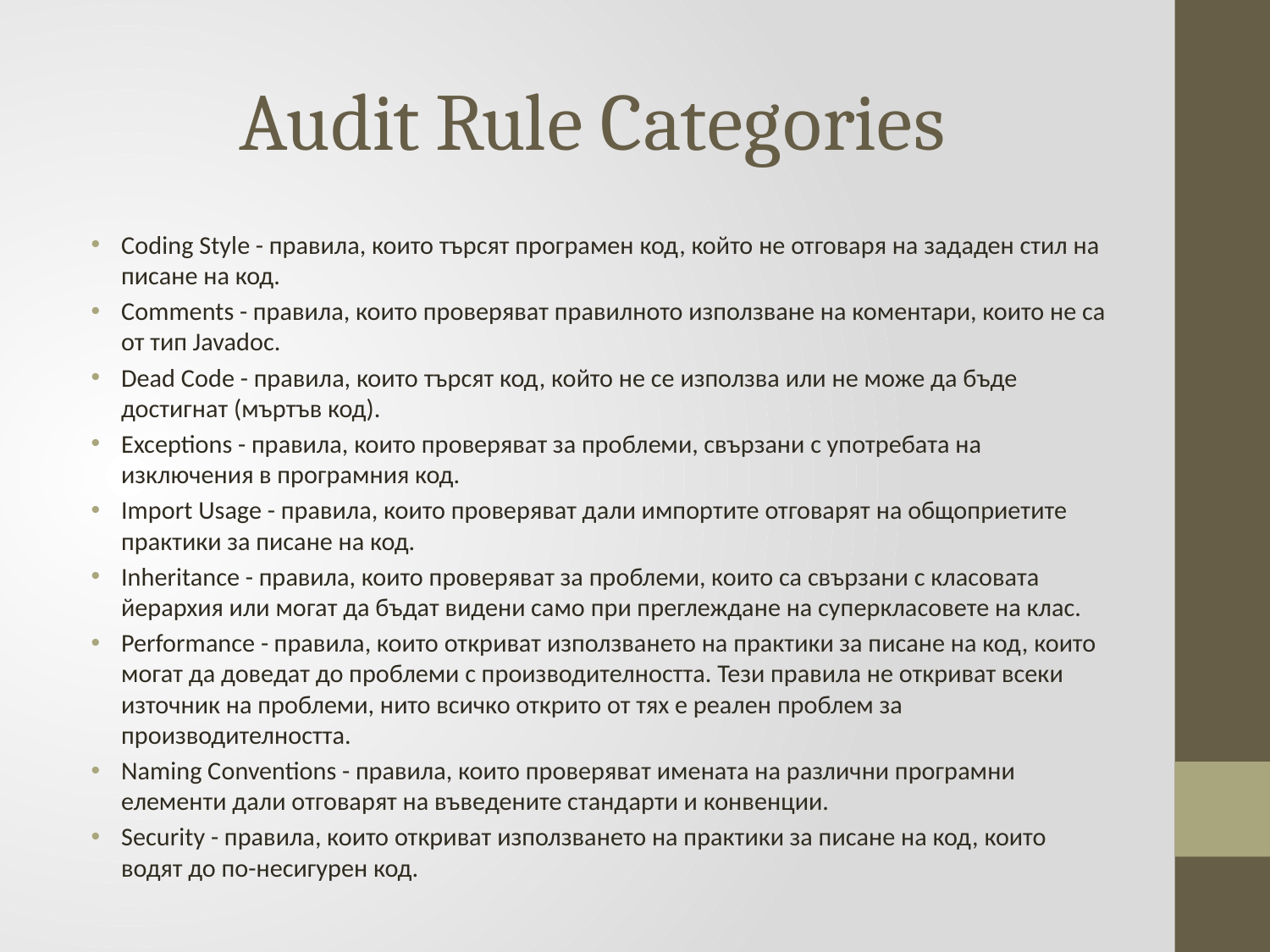

# Audit Rule Categories
Coding Style - правила, които търсят програмен код, който не отговаря на зададен стил на писане на код.
Comments - правила, които проверяват правилното използване на коментари, които не са от тип Javadoc.
Dead Code - правила, които търсят код, който не се използва или не може да бъде достигнат (мъртъв код).
Exceptions - правила, които проверяват за проблеми, свързани с употребата на изключения в програмния код.
Import Usage - правила, които проверяват дали импортите отговарят на общоприетите практики за писане на код.
Inheritance - правила, които проверяват за проблеми, които са свързани с класовата йерархия или могат да бъдат видени само при преглеждане на суперкласовете на клас.
Performance - правила, които откриват използването на практики за писане на код, които могат да доведат до проблеми с производителността. Тези правила не откриват всеки източник на проблеми, нито всичко открито от тях е реален проблем за производителността.
Naming Conventions - правила, които проверяват имената на различни програмни елементи дали отговарят на въведените стандарти и конвенции.
Security - правила, които откриват използването на практики за писане на код, които водят до по-несигурен код.